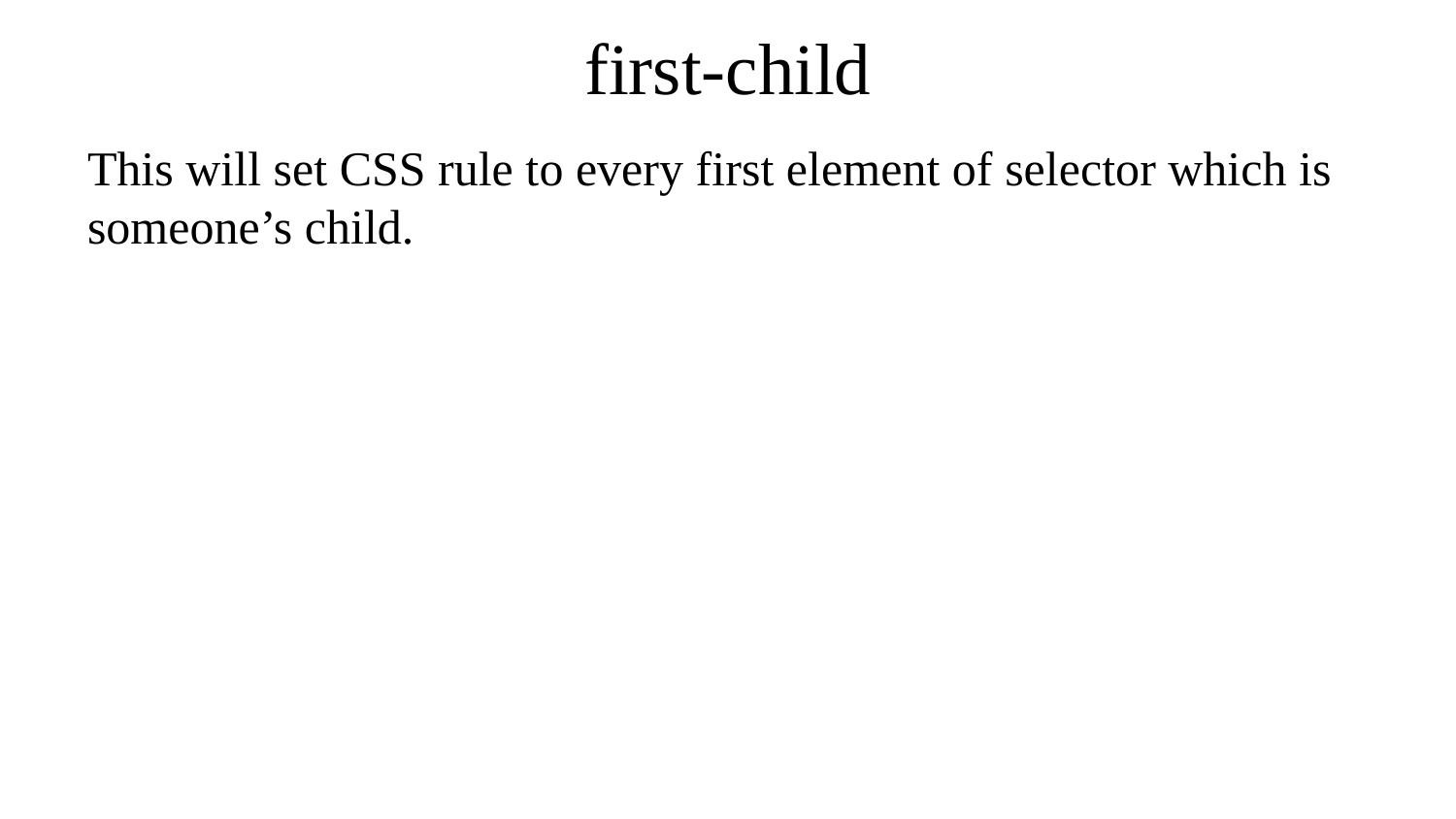

# first-child
This will set CSS rule to every first element of selector which is someone’s child.